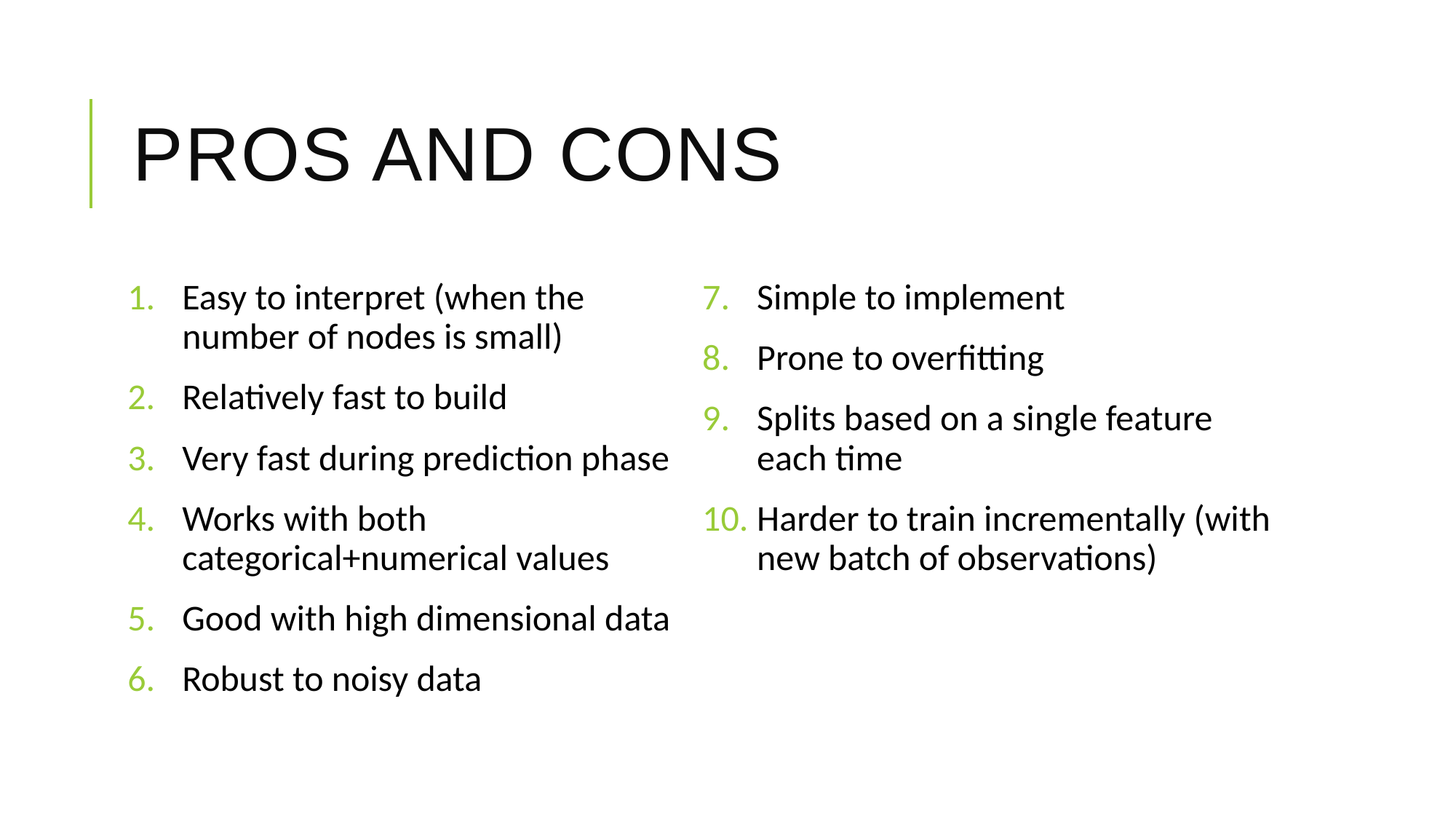

# Pros and Cons
Easy to interpret (when the number of nodes is small)
Relatively fast to build
Very fast during prediction phase
Works with both categorical+numerical values
Good with high dimensional data
Robust to noisy data
Simple to implement
Prone to overfitting
Splits based on a single feature each time
Harder to train incrementally (with new batch of observations)